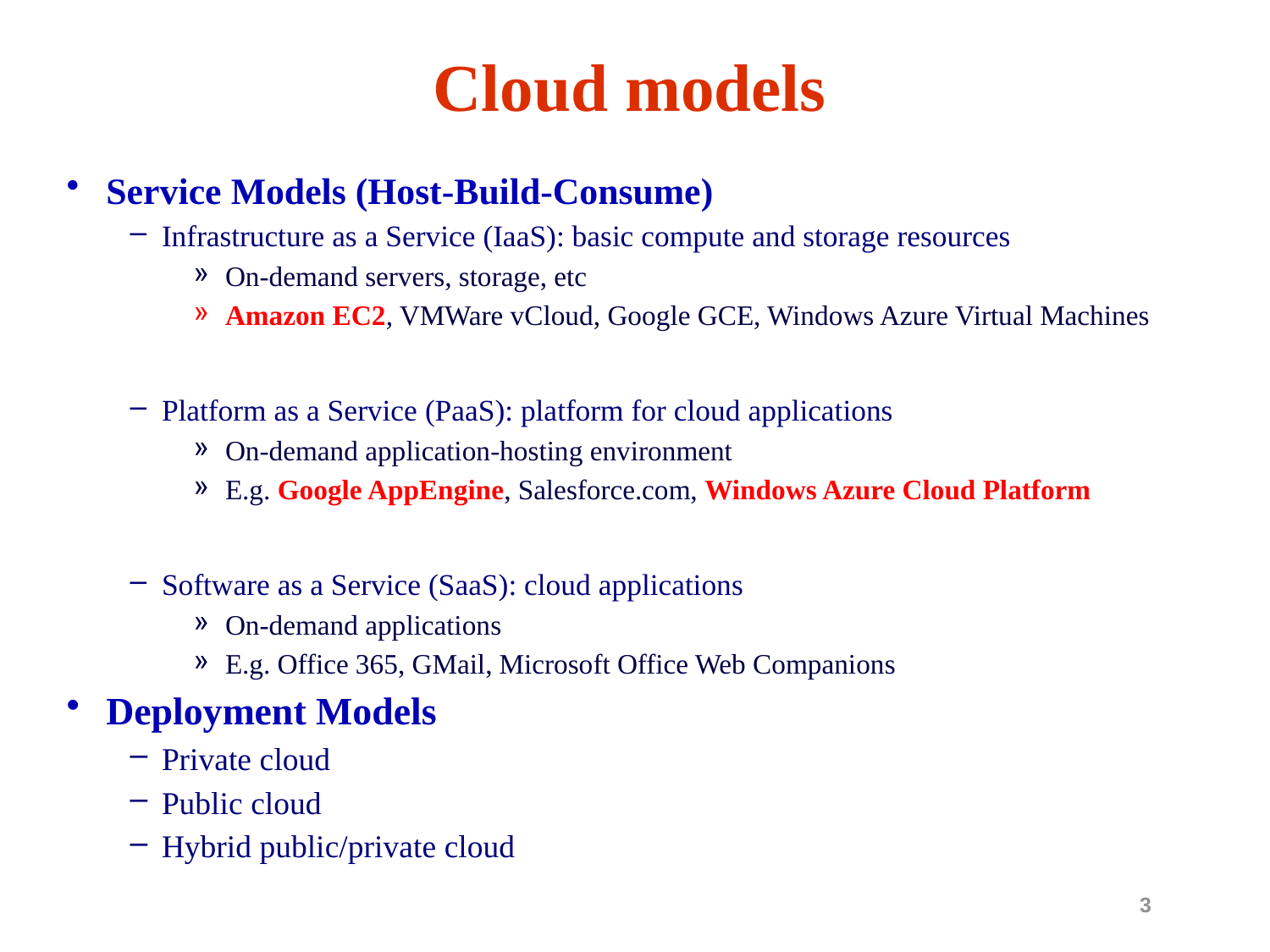

# Cloud models
Service Models (Host-Build-Consume)
Infrastructure as a Service (IaaS): basic compute and storage resources
On-demand servers, storage, etc
Amazon EC2, VMWare vCloud, Google GCE, Windows Azure Virtual Machines

Platform as a Service (PaaS): platform for cloud applications
On-demand application-hosting environment
E.g. Google AppEngine, Salesforce.com, Windows Azure Cloud Platform

Software as a Service (SaaS): cloud applications
On-demand applications
E.g. Office 365, GMail, Microsoft Office Web Companions
Deployment Models
Private cloud
Public cloud
Hybrid public/private cloud